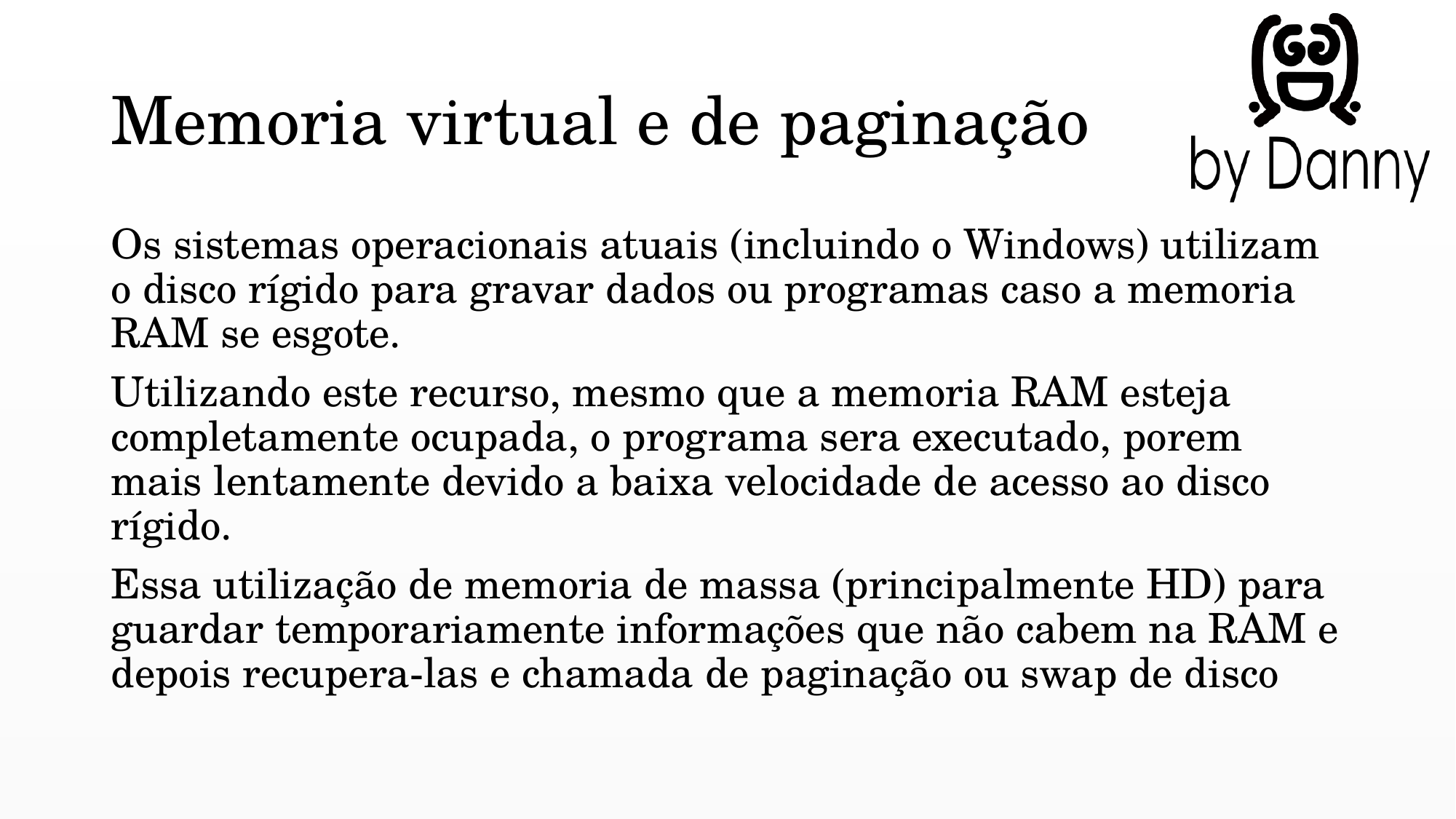

# Memoria virtual e de paginação
Os sistemas operacionais atuais (incluindo o Windows) utilizam o disco rígido para gravar dados ou programas caso a memoria RAM se esgote.
Utilizando este recurso, mesmo que a memoria RAM esteja completamente ocupada, o programa sera executado, porem mais lentamente devido a baixa velocidade de acesso ao disco rígido.
Essa utilização de memoria de massa (principalmente HD) para guardar temporariamente informações que não cabem na RAM e depois recupera-las e chamada de paginação ou swap de disco